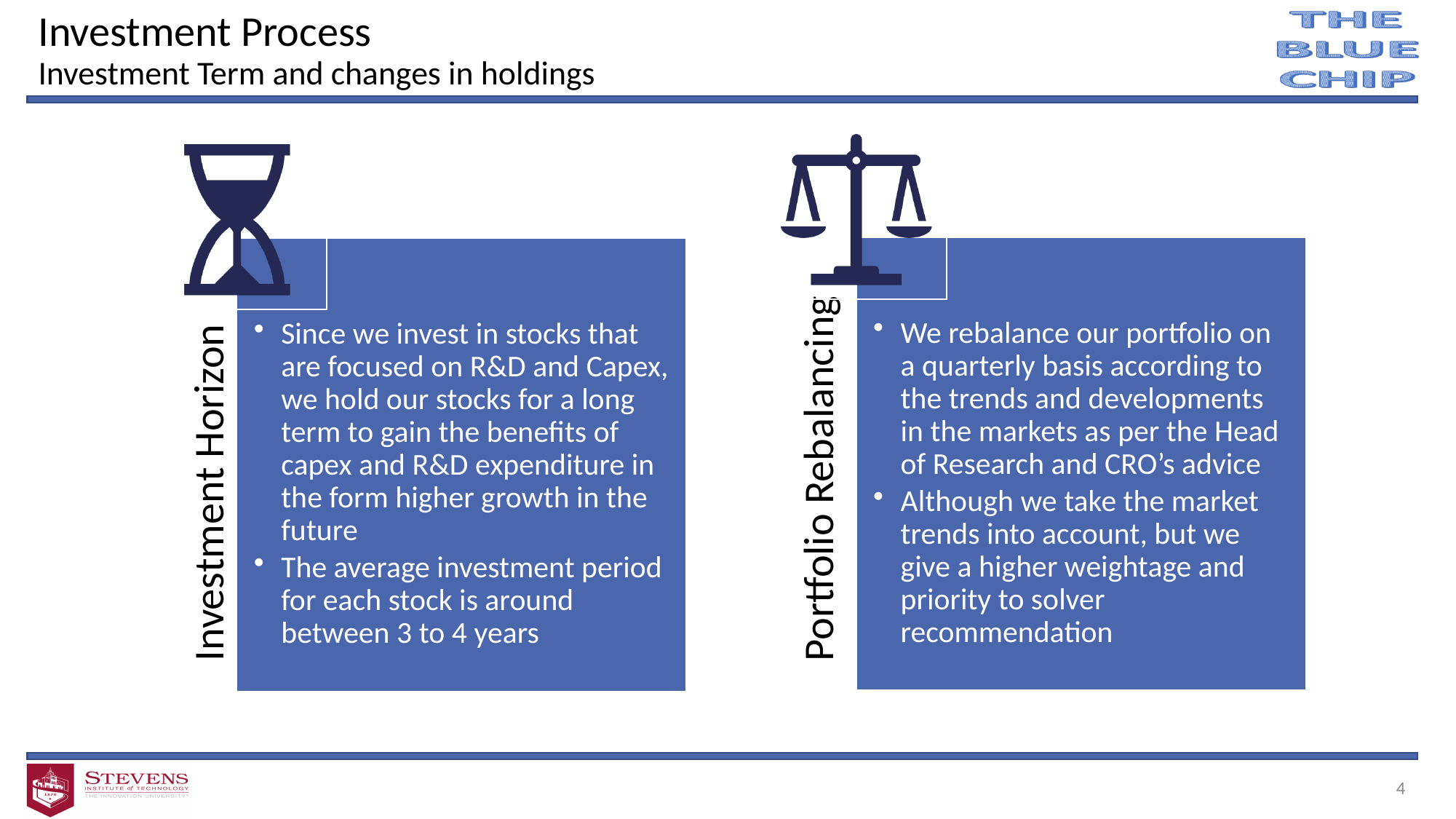

# Investment Process
Investment Term and changes in holdings
Investment Horizon
Since we invest in stocks that are focused on R&D and Capex, we hold our stocks for a long term to gain the benefits of capex and R&D expenditure in the form higher growth in the future
The average investment period for each stock is around between 3 to 4 years
Portfolio Rebalancing
We rebalance our portfolio on a quarterly basis according to the trends and developments in the markets as per the Head of Research and CRO’s advice
Although we take the market trends into account, but we give a higher weightage and priority to solver recommendation
4